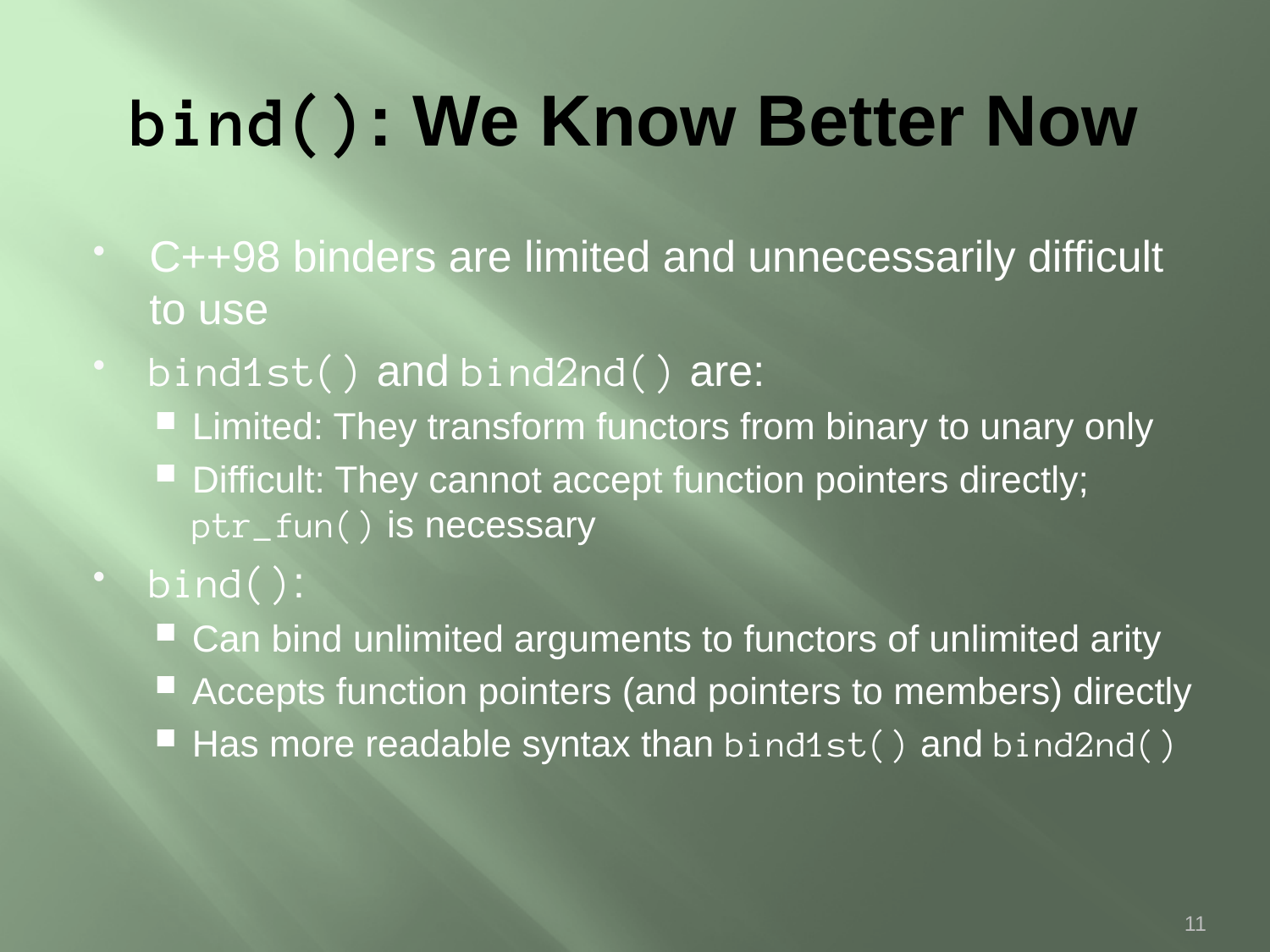

# bind(): We Know Better Now
C++98 binders are limited and unnecessarily difficult to use
bind1st() and bind2nd() are:
Limited: They transform functors from binary to unary only
Difficult: They cannot accept function pointers directly; ptr_fun() is necessary
bind():
Can bind unlimited arguments to functors of unlimited arity
Accepts function pointers (and pointers to members) directly
Has more readable syntax than bind1st() and bind2nd()
11